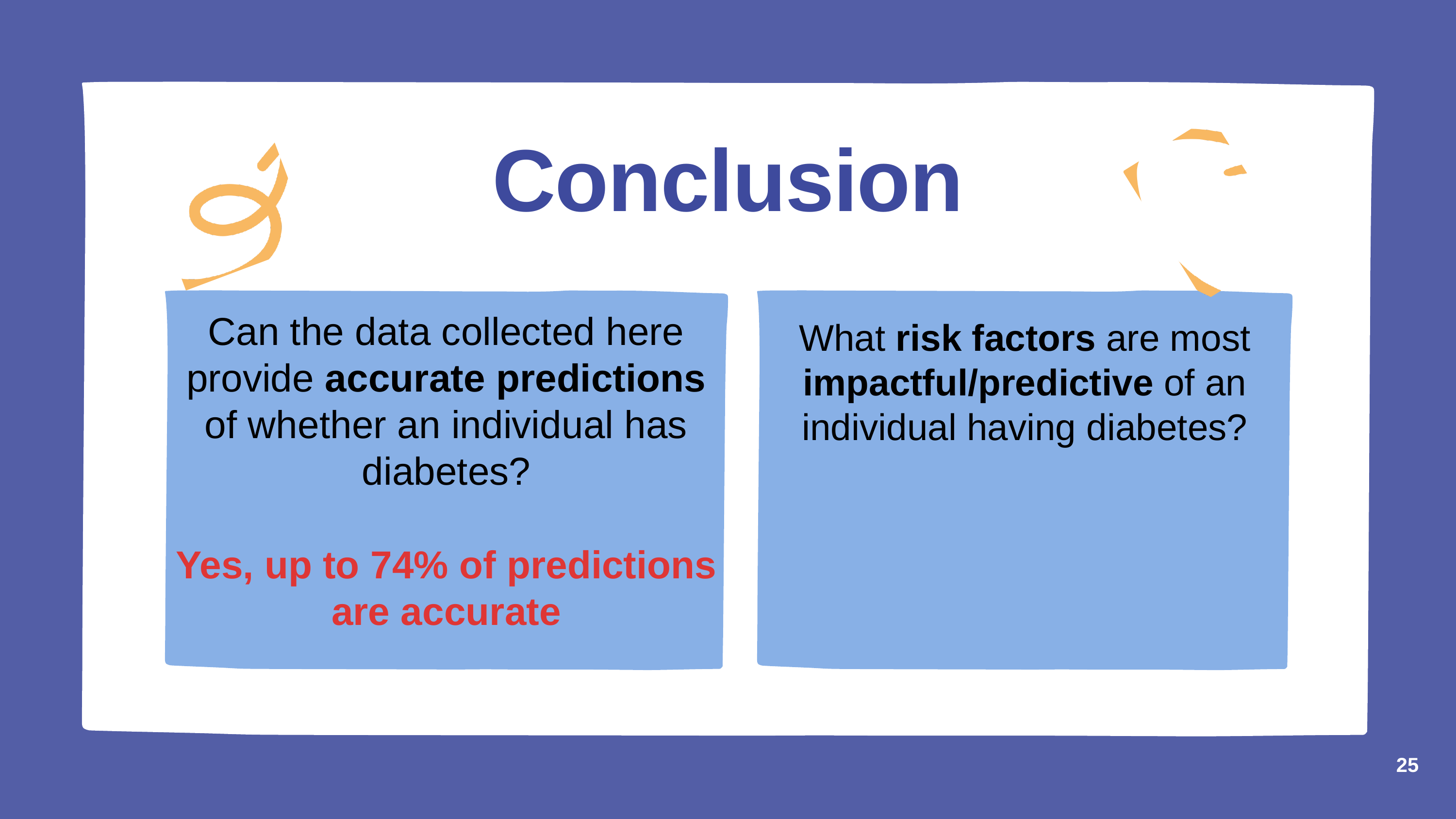

Conclusion

Can the data collected here provide accurate predictions of whether an individual has diabetes?

Yes, up to 74% of predictions are accurate
What risk factors are most impactful/predictive of an individual having diabetes?
25